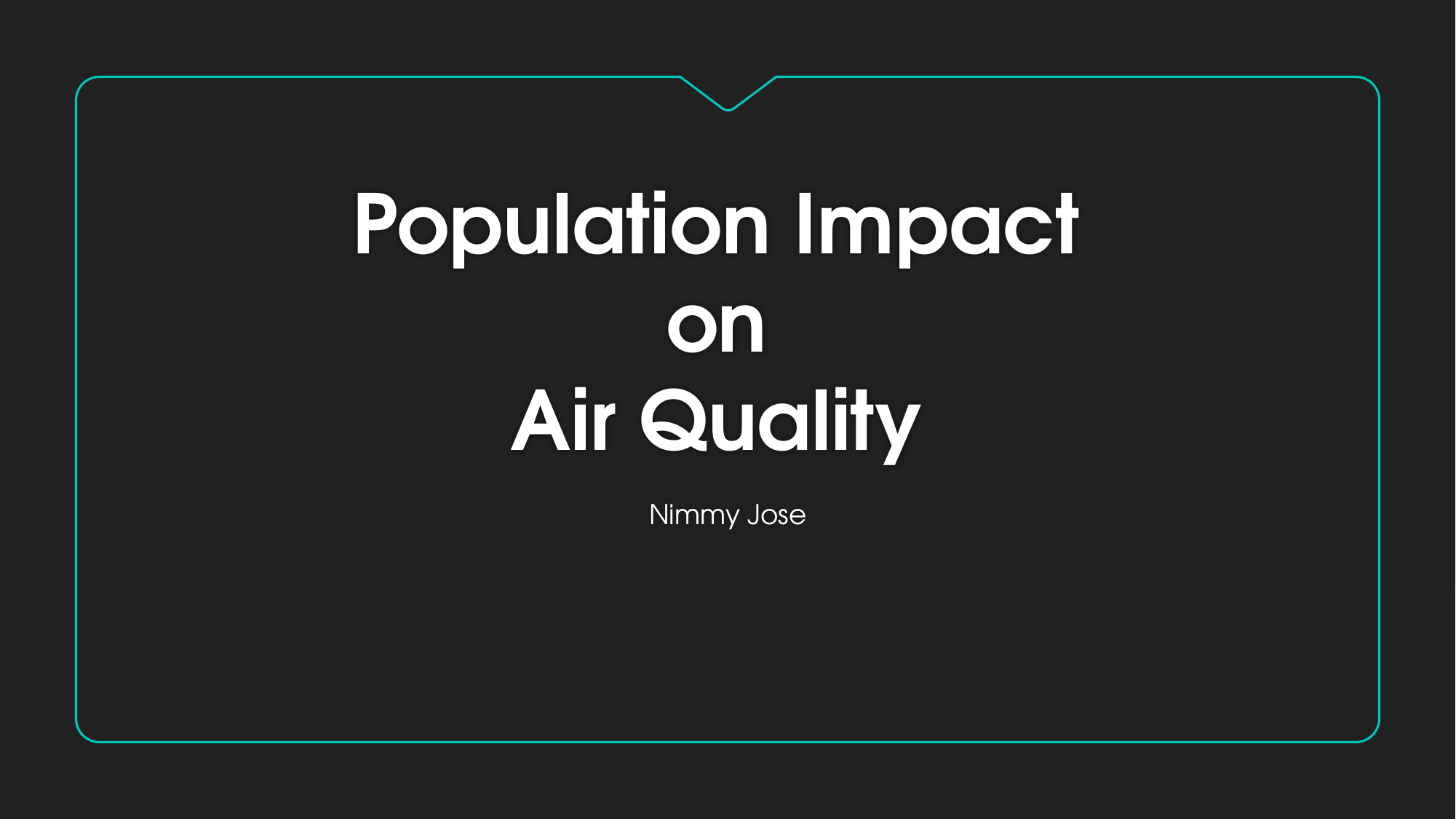

# Population Impact on Air Quality
Nimmy Jose